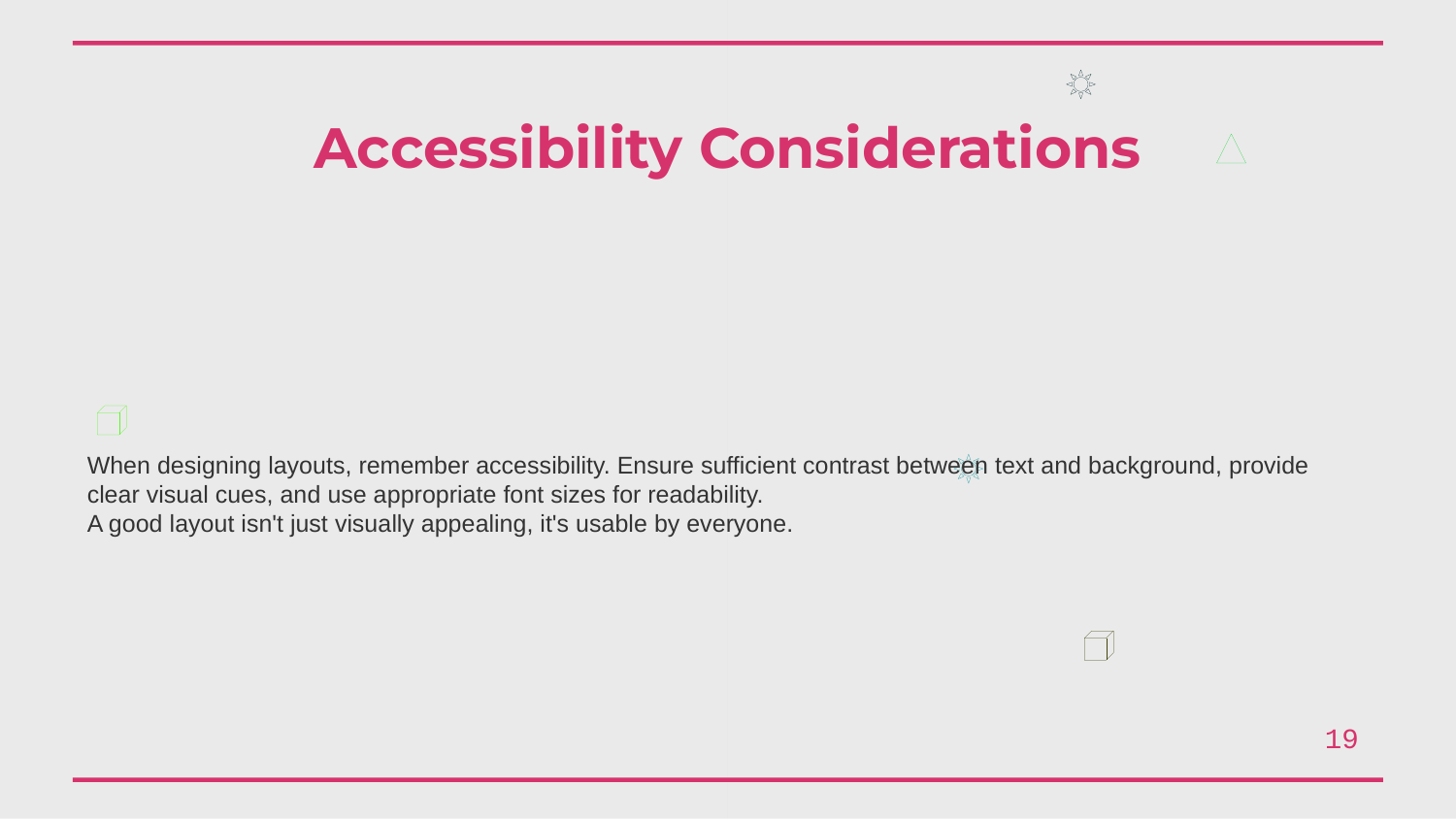

Accessibility Considerations

When designing layouts, remember accessibility. Ensure sufficient contrast between text and background, provide clear visual cues, and use appropriate font sizes for readability.
A good layout isn't just visually appealing, it's usable by everyone.

19